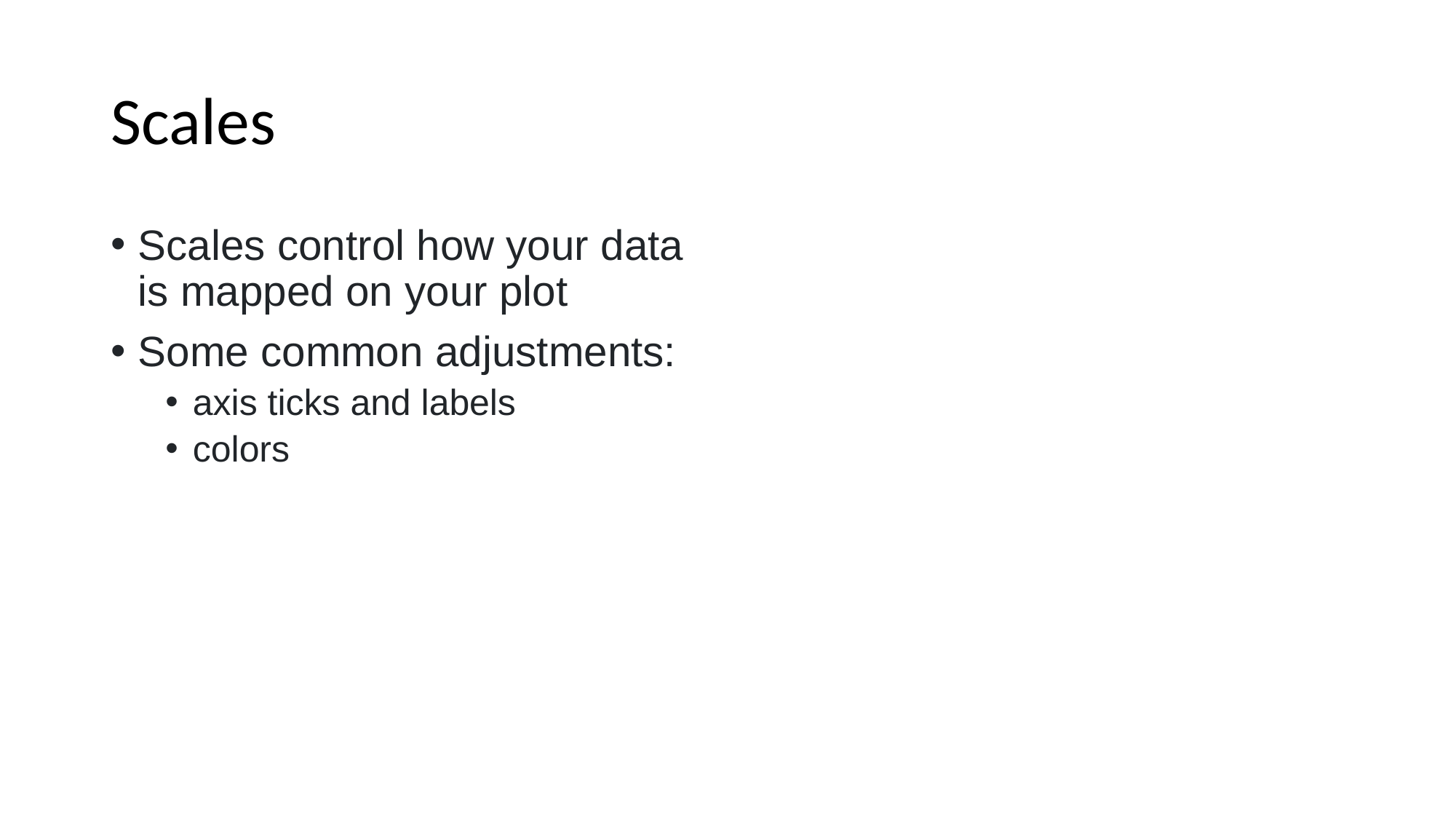

# Scales
Scales control how your data is mapped on your plot
Some common adjustments:
axis ticks and labels
colors